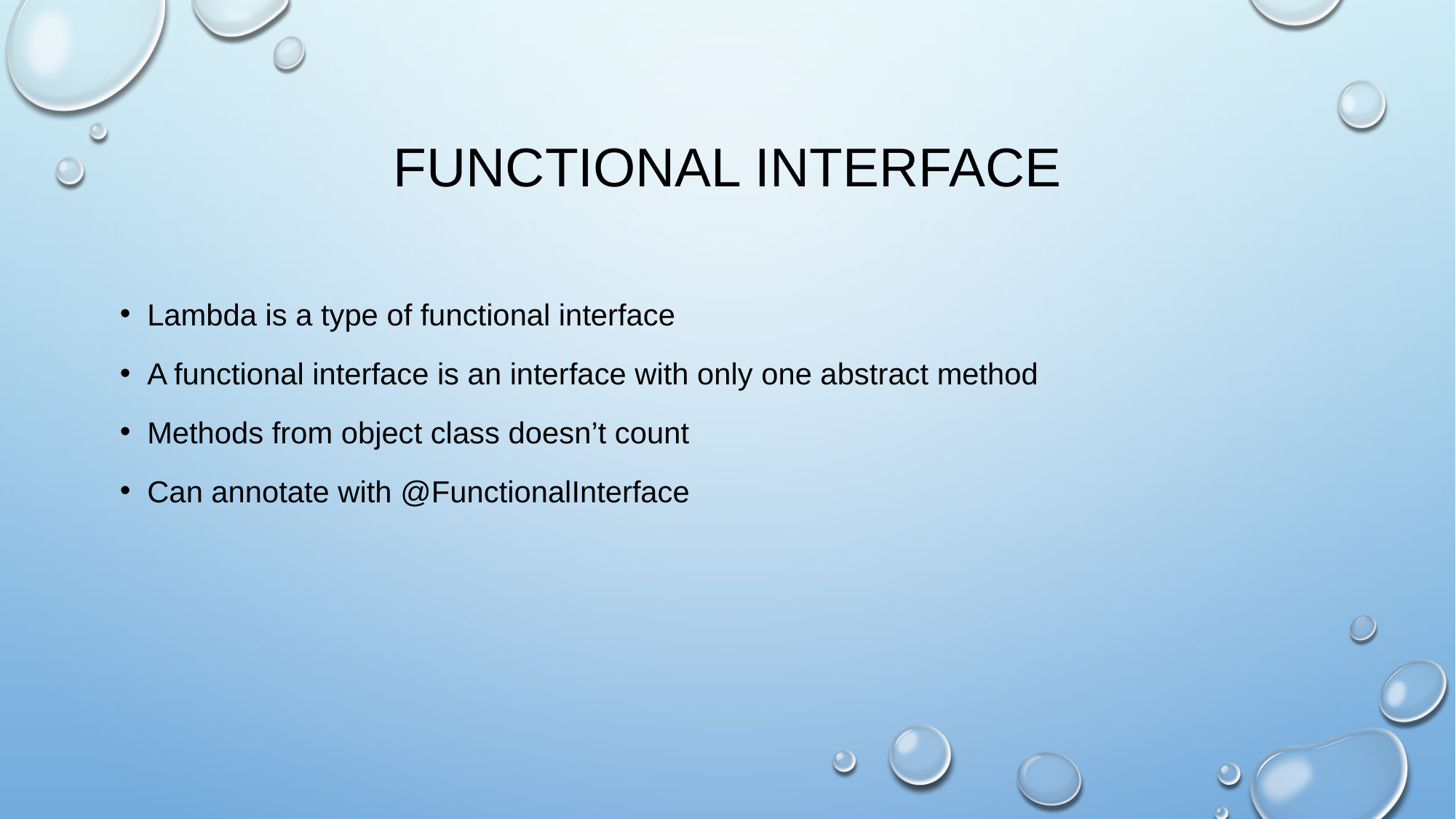

# Functional interface
Lambda is a type of functional interface
A functional interface is an interface with only one abstract method
Methods from object class doesn’t count
Can annotate with @FunctionalInterface